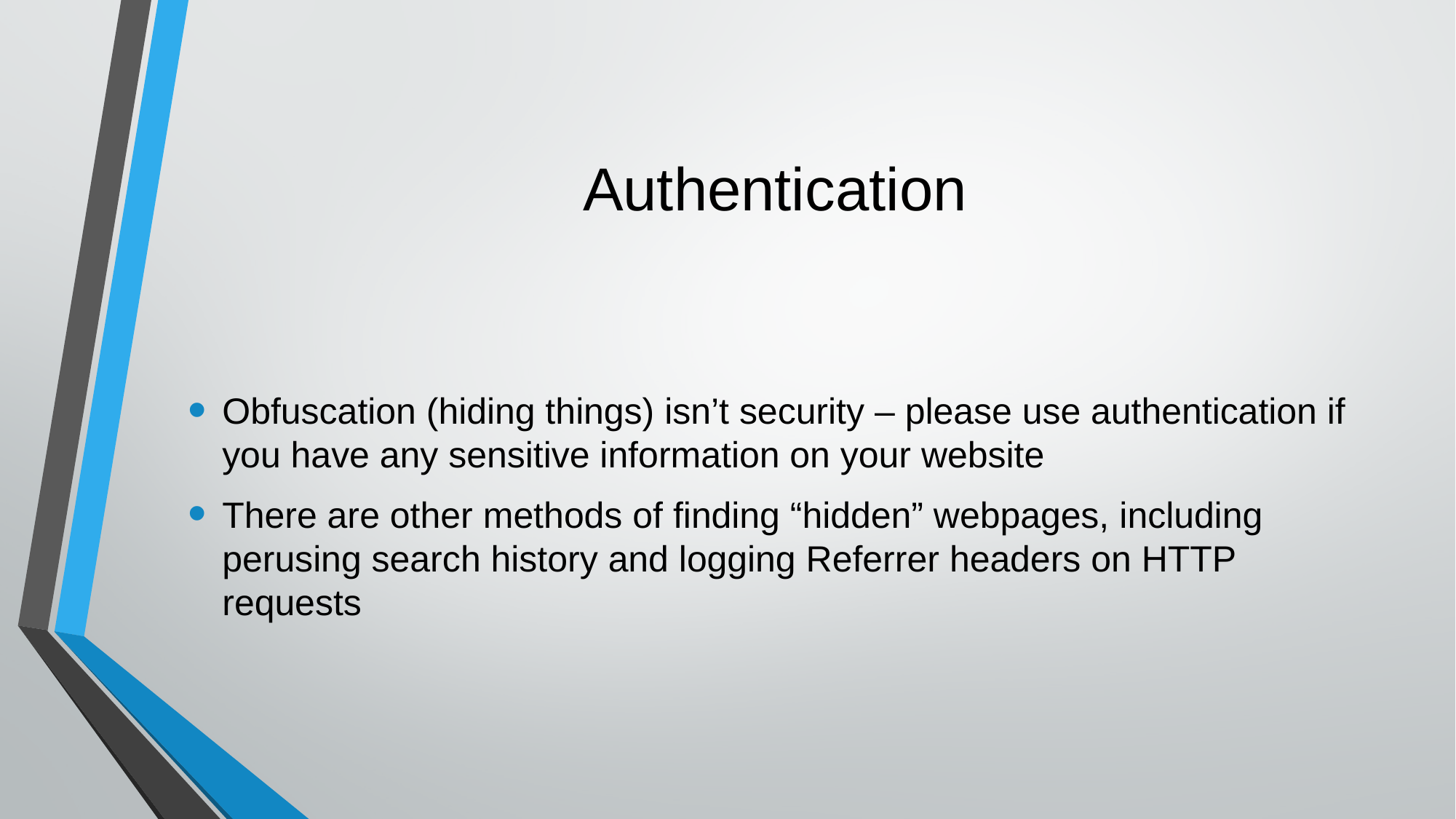

# Authentication
Obfuscation (hiding things) isn’t security – please use authentication if you have any sensitive information on your website
There are other methods of finding “hidden” webpages, including perusing search history and logging Referrer headers on HTTP requests